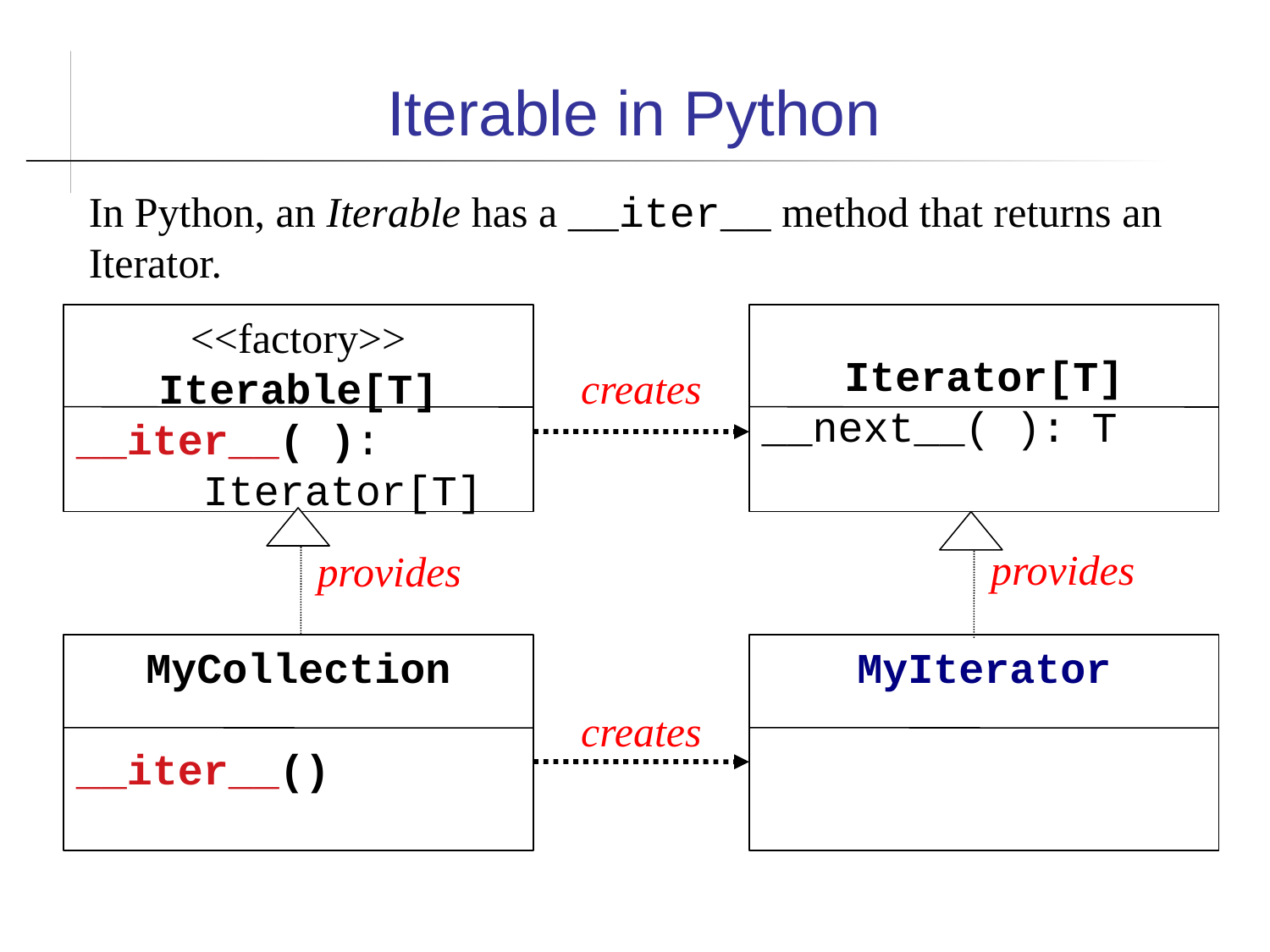

Iterable in Python
In Python, an Iterable has a __iter__ method that returns an Iterator.
<<factory>>
Iterable[T]
__iter__( ):
     Iterator[T]

Iterator[T]
__next__( ): T

creates

provides
provides
MyCollection

__iter__()
MyIterator

creates